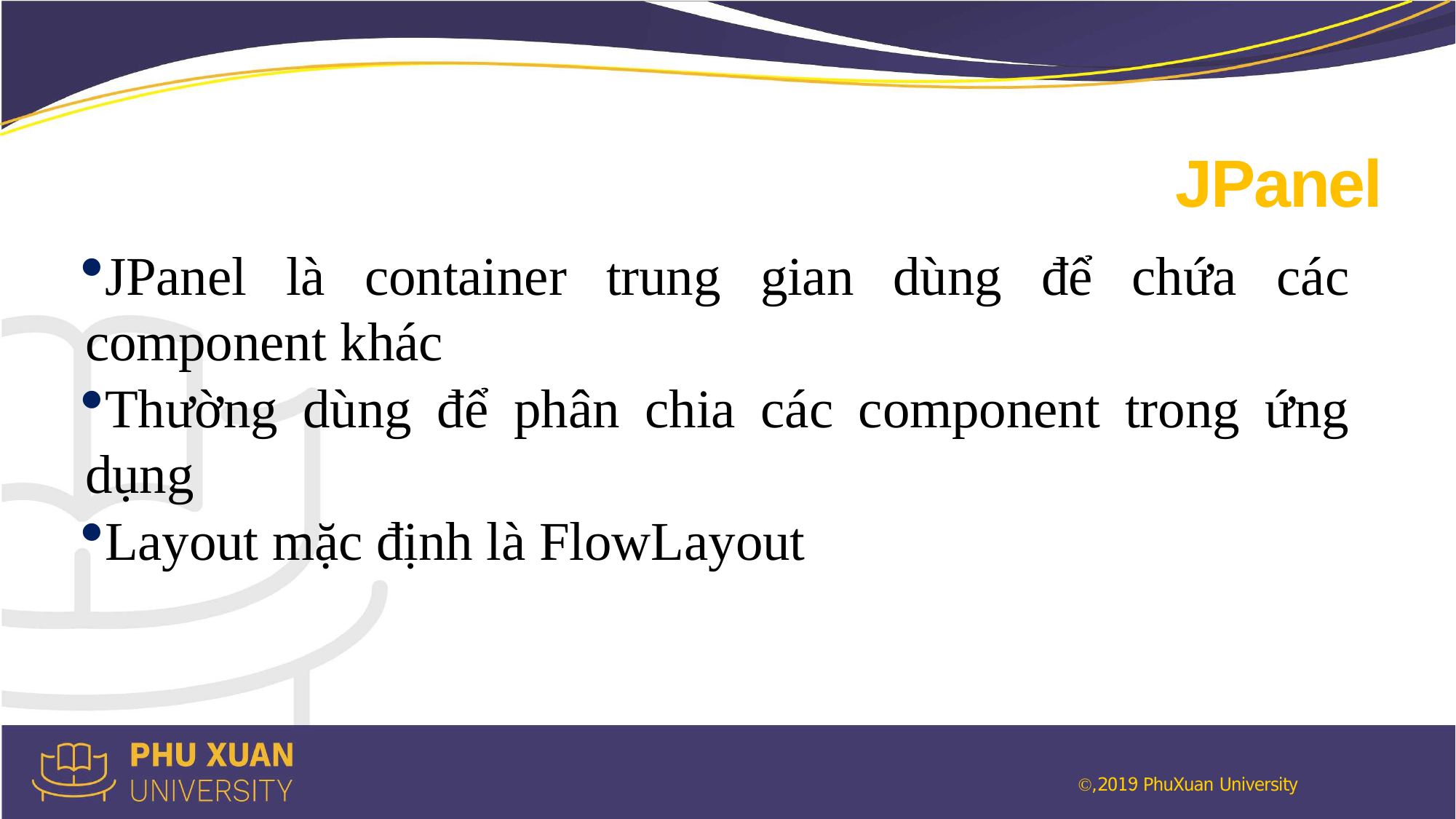

# JPanel
JPanel là container trung gian dùng để chứa các component khác
Thường dùng để phân chia các component trong ứng dụng
Layout mặc định là FlowLayout